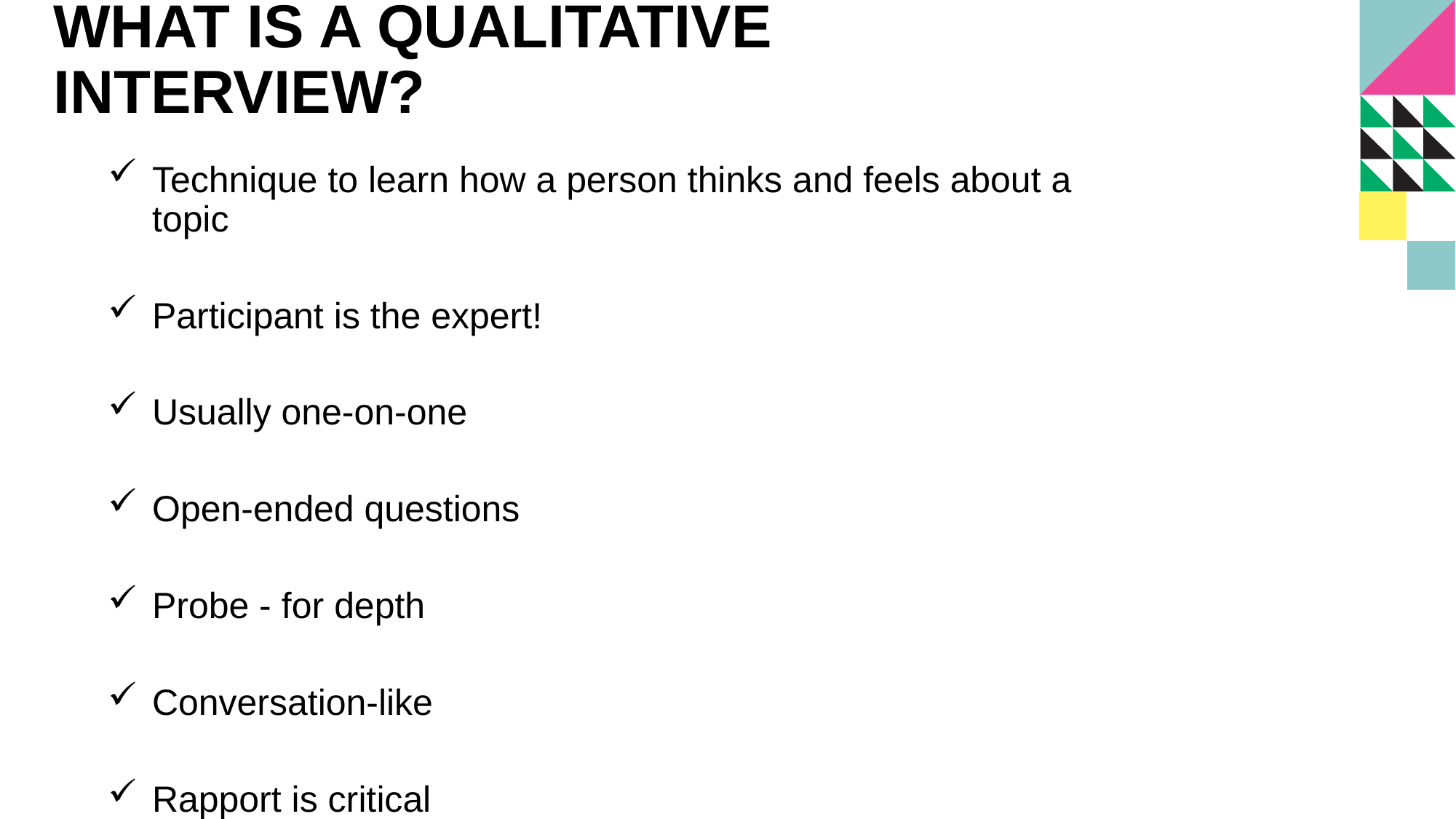

# What is a qualitative interview?​
Technique to learn how a person thinks and feels about a topic​

Participant is the expert!​

Usually one-on-one​

Open-ended questions​

Probe - for depth​

Conversation-like​

Rapport is critical​